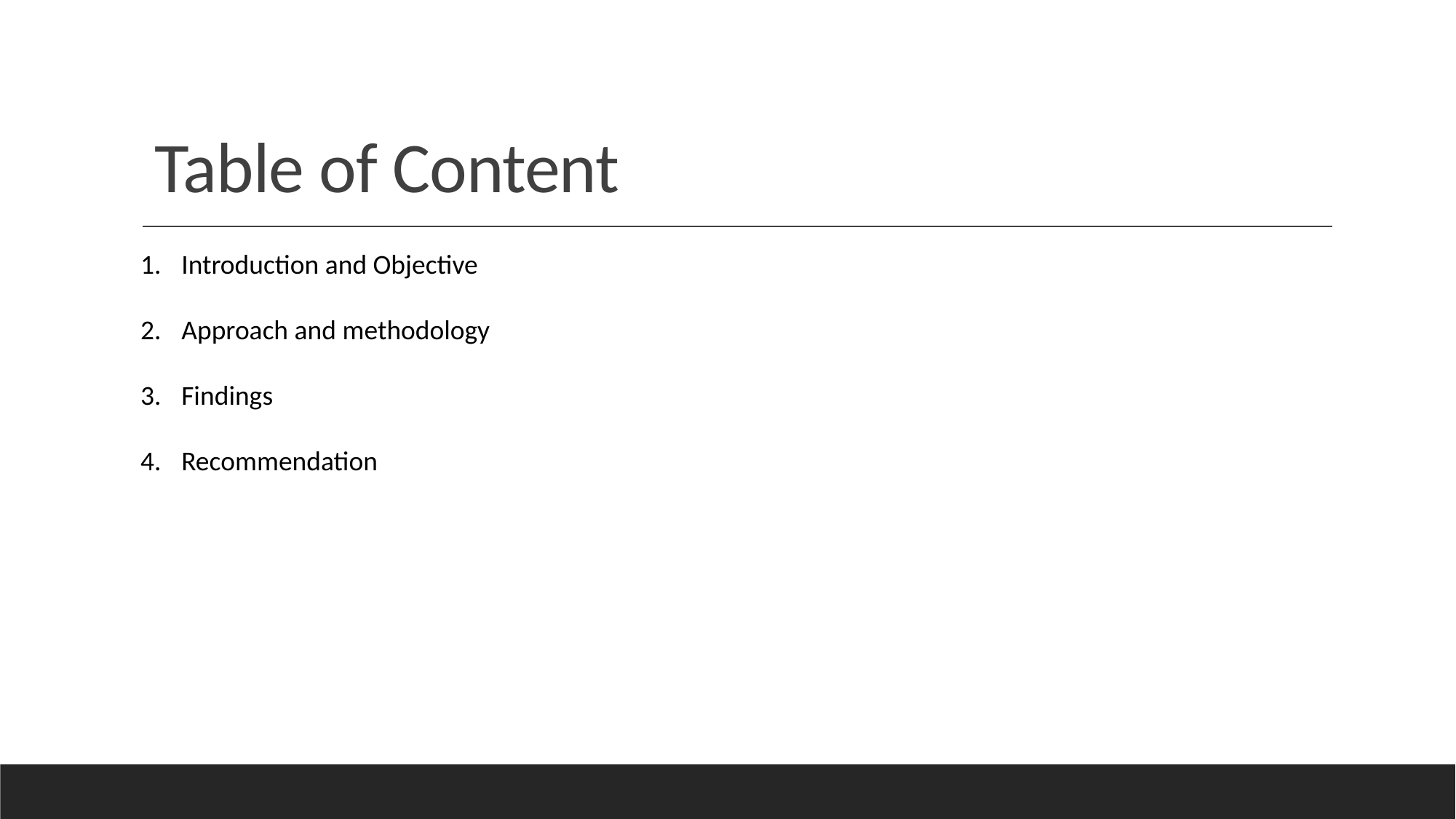

# Table of Content
Introduction and Objective

Approach and methodology

Findings

Recommendation